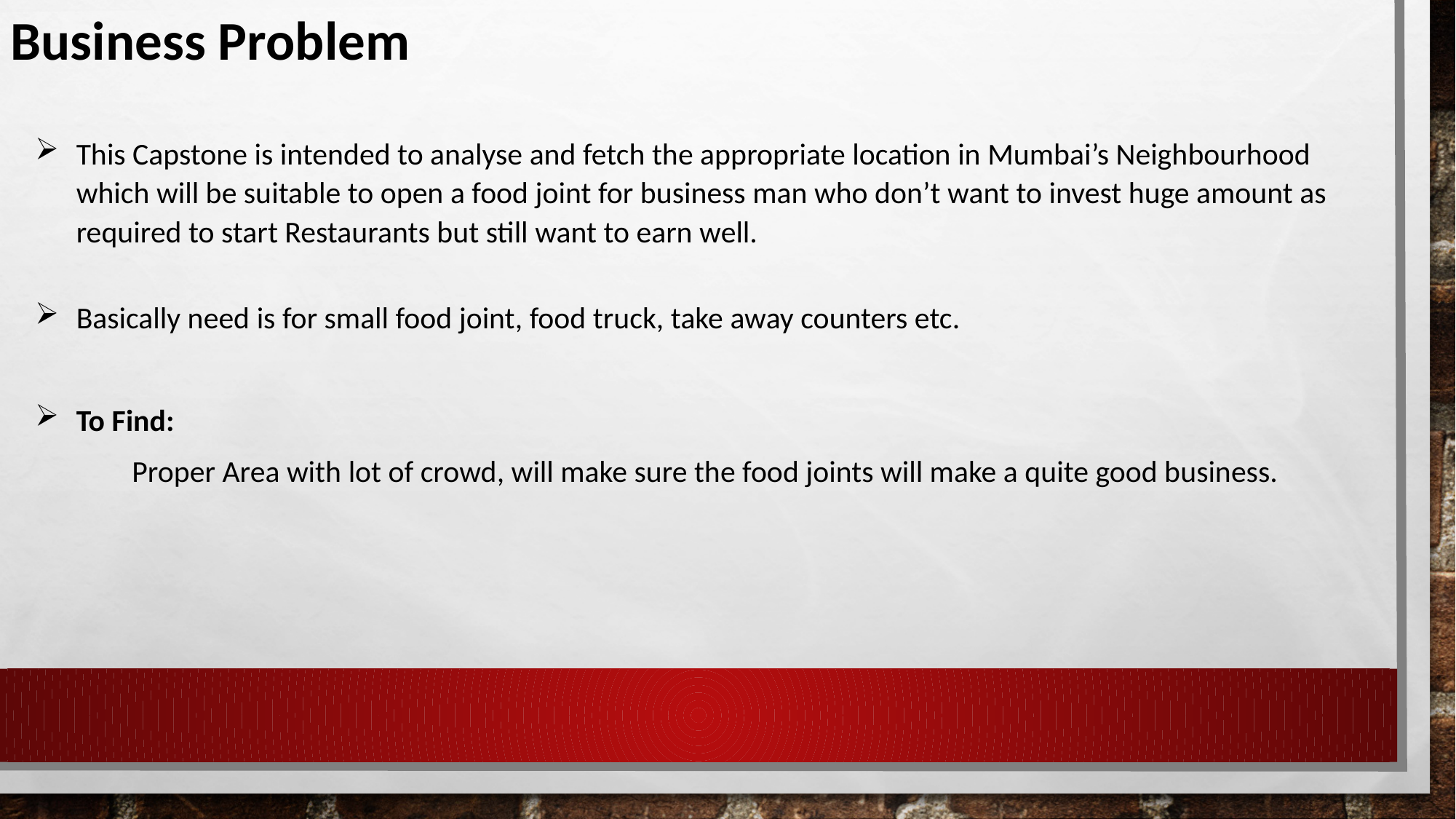

Business Problem
This Capstone is intended to analyse and fetch the appropriate location in Mumbai’s Neighbourhood which will be suitable to open a food joint for business man who don’t want to invest huge amount as required to start Restaurants but still want to earn well.

Basically need is for small food joint, food truck, take away counters etc.

To Find:
              Proper Area with lot of crowd, will make sure the food joints will make a quite good business.